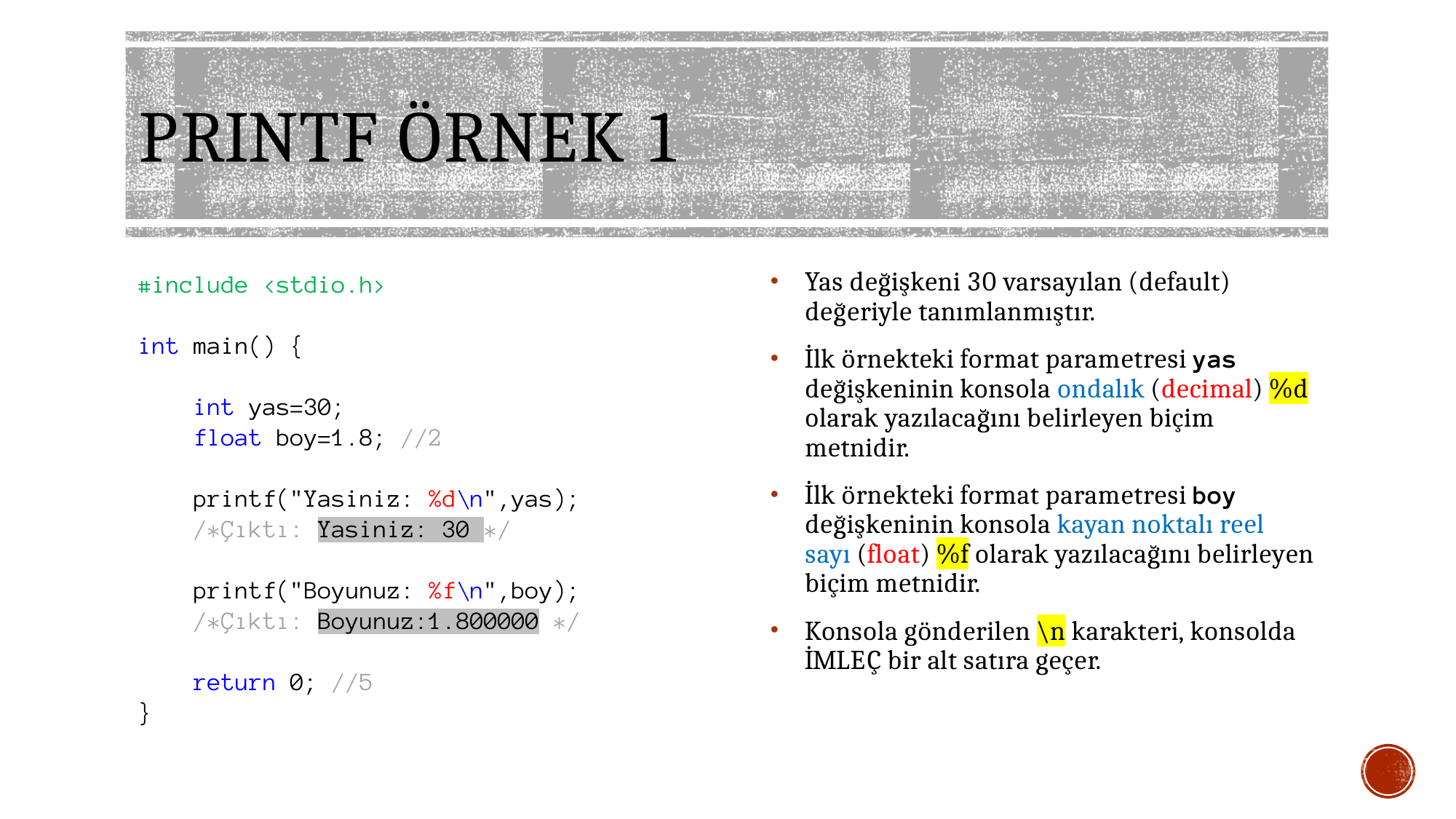

# PRINTF ÖRNEK 1
#include <stdio.h>

int main() {

    int yas=30;
    float boy=1.8; //2

    printf("Yasiniz: %d\n",yas);
    /*Çıktı: Yasiniz: 30 */

    printf("Boyunuz: %f\n",boy);
    /*Çıktı: Boyunuz:1.800000 */

    return 0; //5
}
Yas değişkeni 30 varsayılan (default) değeriyle tanımlanmıştır.
İlk örnekteki format parametresi yas değişkeninin konsola ondalık (decimal) %d olarak yazılacağını belirleyen biçim metnidir.
İlk örnekteki format parametresi boy değişkeninin konsola kayan noktalı reel sayı (float) %f olarak yazılacağını belirleyen biçim metnidir.
Konsola gönderilen \n karakteri, konsolda İMLEÇ bir alt satıra geçer.